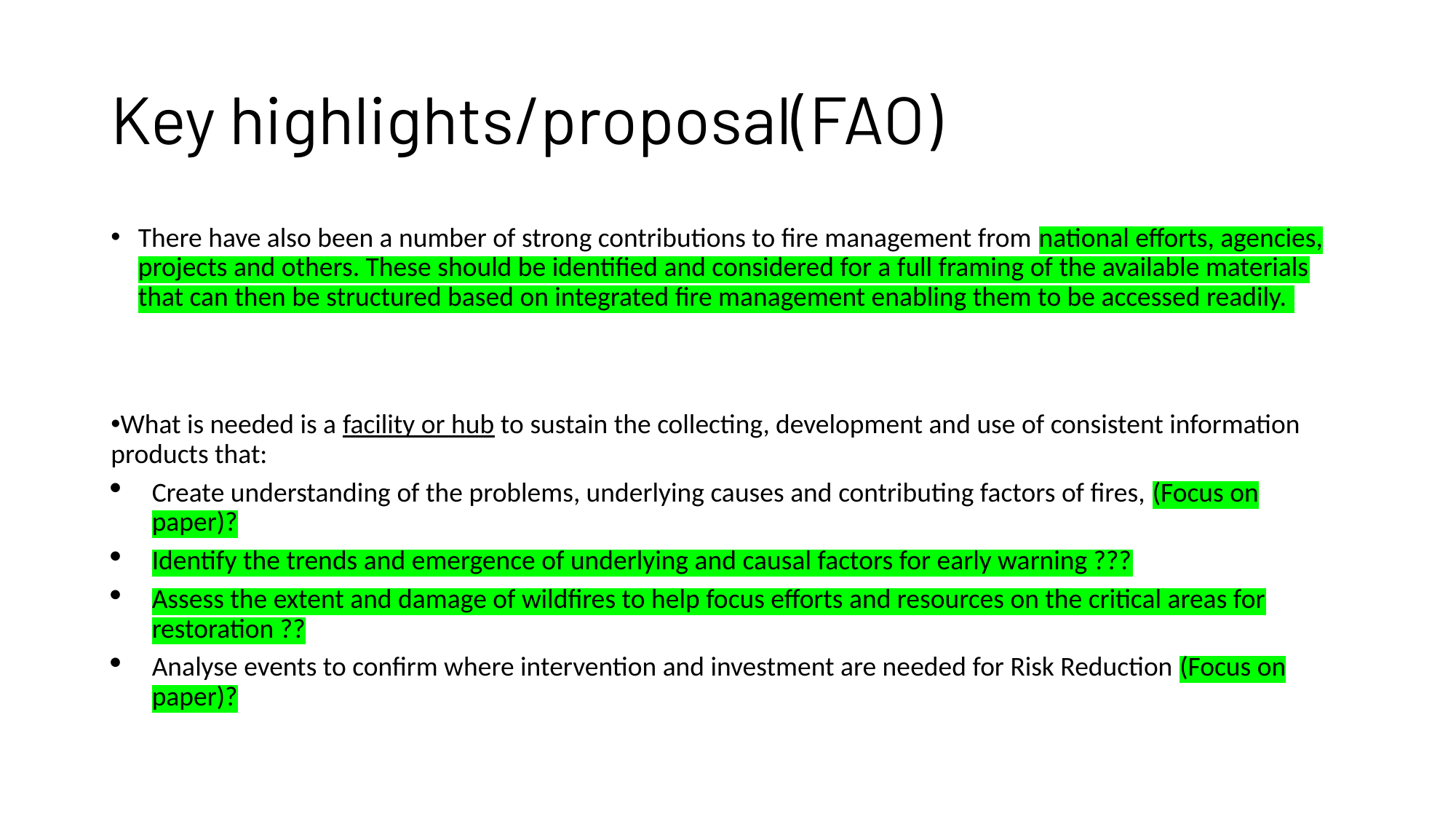

# Key highlights/proposal(FAO)
There have also been a number of strong contributions to fire management from national efforts, agencies, projects and others. These should be identified and considered for a full framing of the available materials that can then be structured based on integrated fire management enabling them to be accessed readily.

What is needed is a facility or hub to sustain the collecting, development and use of consistent information products that:
Create understanding of the problems, underlying causes and contributing factors of fires, (Focus on paper)?
Identify the trends and emergence of underlying and causal factors for early warning ???
Assess the extent and damage of wildfires to help focus efforts and resources on the critical areas for restoration ??
Analyse events to confirm where intervention and investment are needed for Risk Reduction (Focus on paper)?